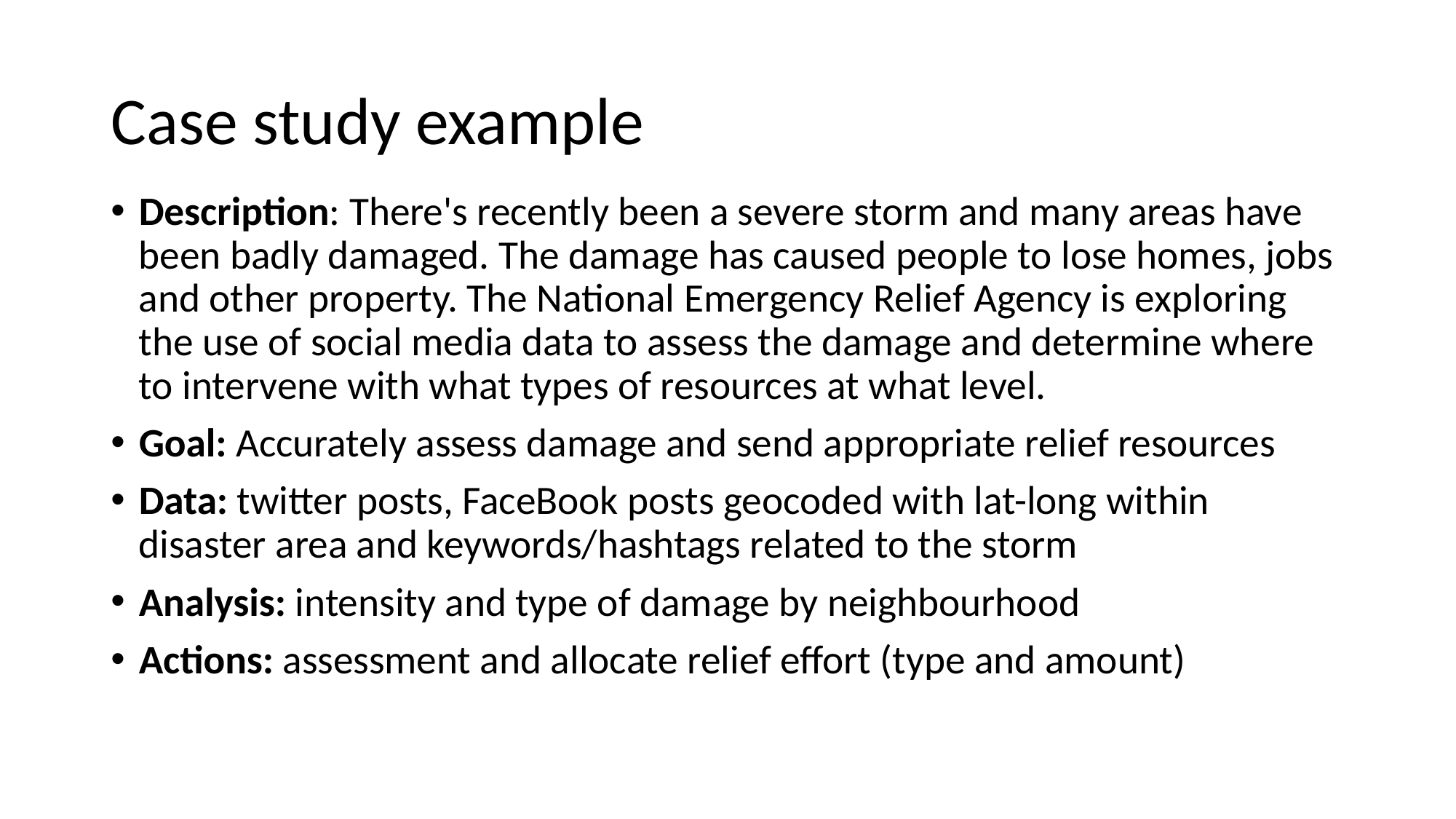

# Case study example
Description: There's recently been a severe storm and many areas have been badly damaged. The damage has caused people to lose homes, jobs and other property. The National Emergency Relief Agency is exploring the use of social media data to assess the damage and determine where to intervene with what types of resources at what level.
Goal: Accurately assess damage and send appropriate relief resources
Data: twitter posts, FaceBook posts geocoded with lat-long within disaster area and keywords/hashtags related to the storm
Analysis: intensity and type of damage by neighbourhood
Actions: assessment and allocate relief effort (type and amount)